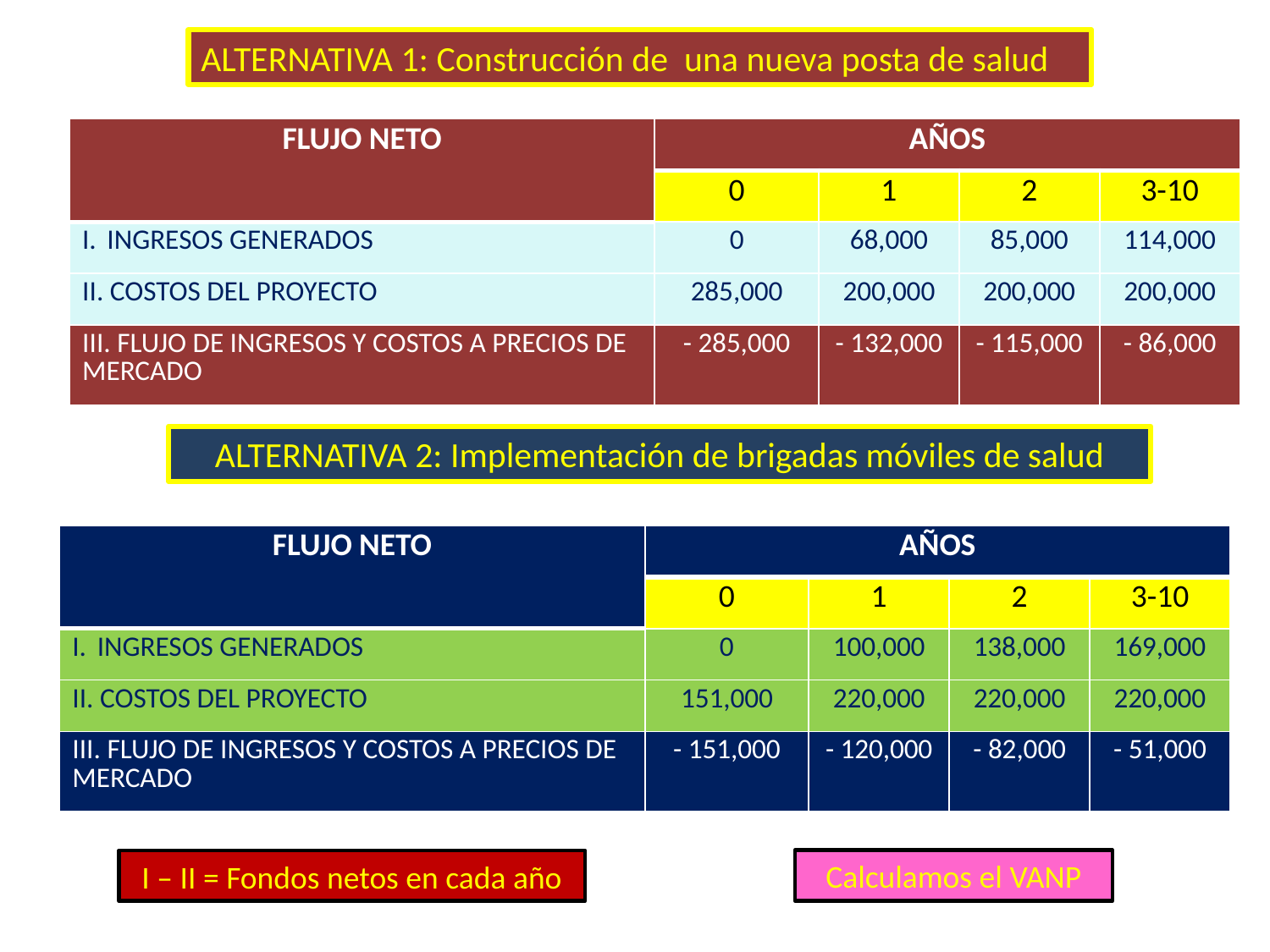

ALTERNATIVA 1: Construcción de  una nueva posta de salud
| FLUJO NETO | AÑOS |  |  |  |
| --- | --- | --- | --- | --- |
|  | 0 | 1 | 2 | 3-10 |
| INGRESOS GENERADOS | 0 | 68,000 | 85,000 | 114,000 |
| II. COSTOS DEL PROYECTO | 285,000 | 200,000 | 200,000 | 200,000 |
| III. FLUJO DE INGRESOS Y COSTOS A PRECIOS DE MERCADO | - 285,000 | - 132,000 | - 115,000 | - 86,000 |
ALTERNATIVA 2: Implementación de brigadas móviles de salud
| FLUJO NETO | AÑOS |  |  |  |
| --- | --- | --- | --- | --- |
|  | 0 | 1 | 2 | 3-10 |
| INGRESOS GENERADOS | 0 | 100,000 | 138,000 | 169,000 |
| II. COSTOS DEL PROYECTO | 151,000 | 220,000 | 220,000 | 220,000 |
| III. FLUJO DE INGRESOS Y COSTOS A PRECIOS DE MERCADO | - 151,000 | - 120,000 | - 82,000 | - 51,000 |
Calculamos el VANP
I – II = Fondos netos en cada año